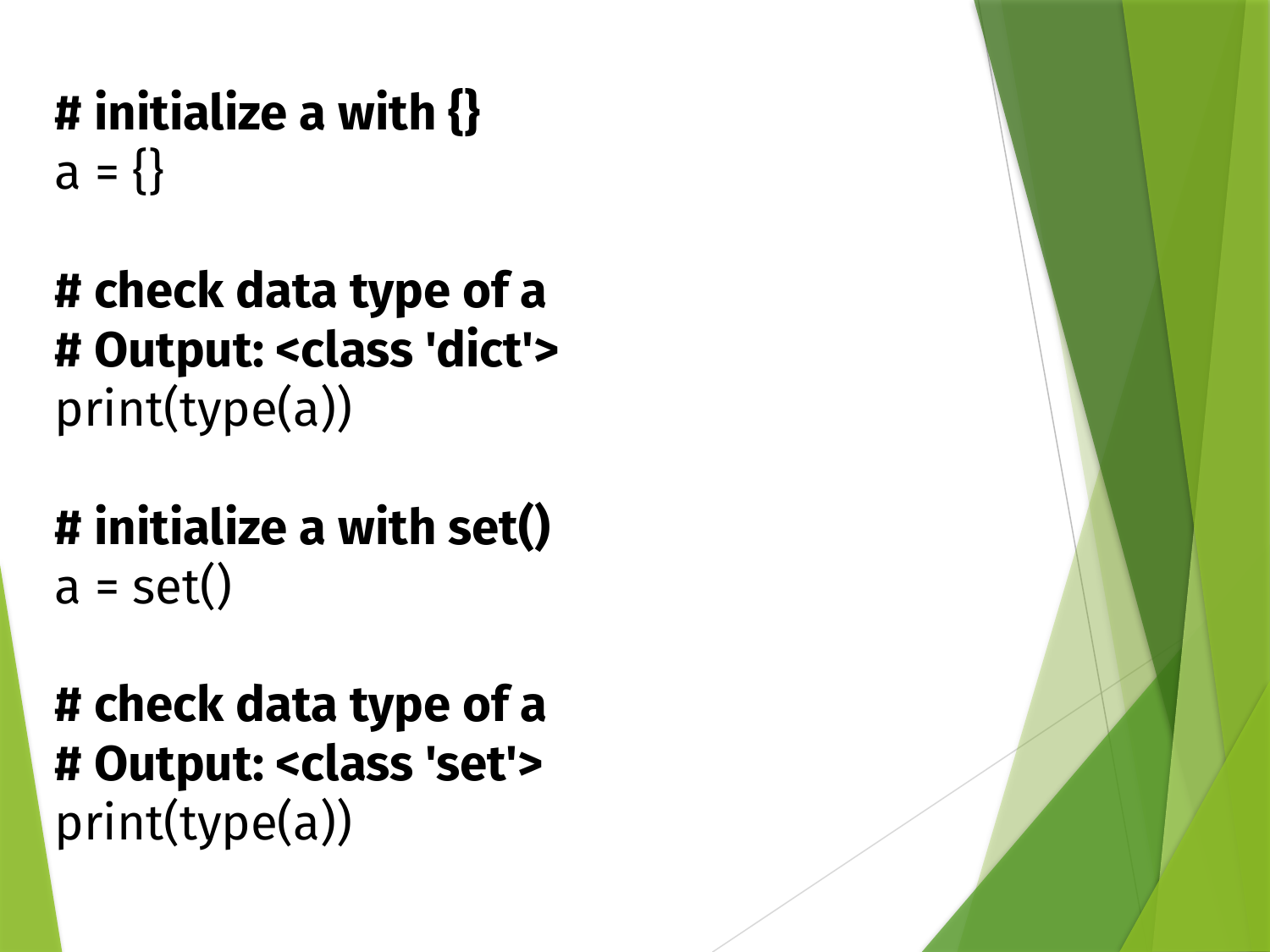

# initialize a with {}
a = {}

# check data type of a
# Output: <class 'dict'>
print(type(a))

# initialize a with set()
a = set()

# check data type of a
# Output: <class 'set'>
print(type(a))